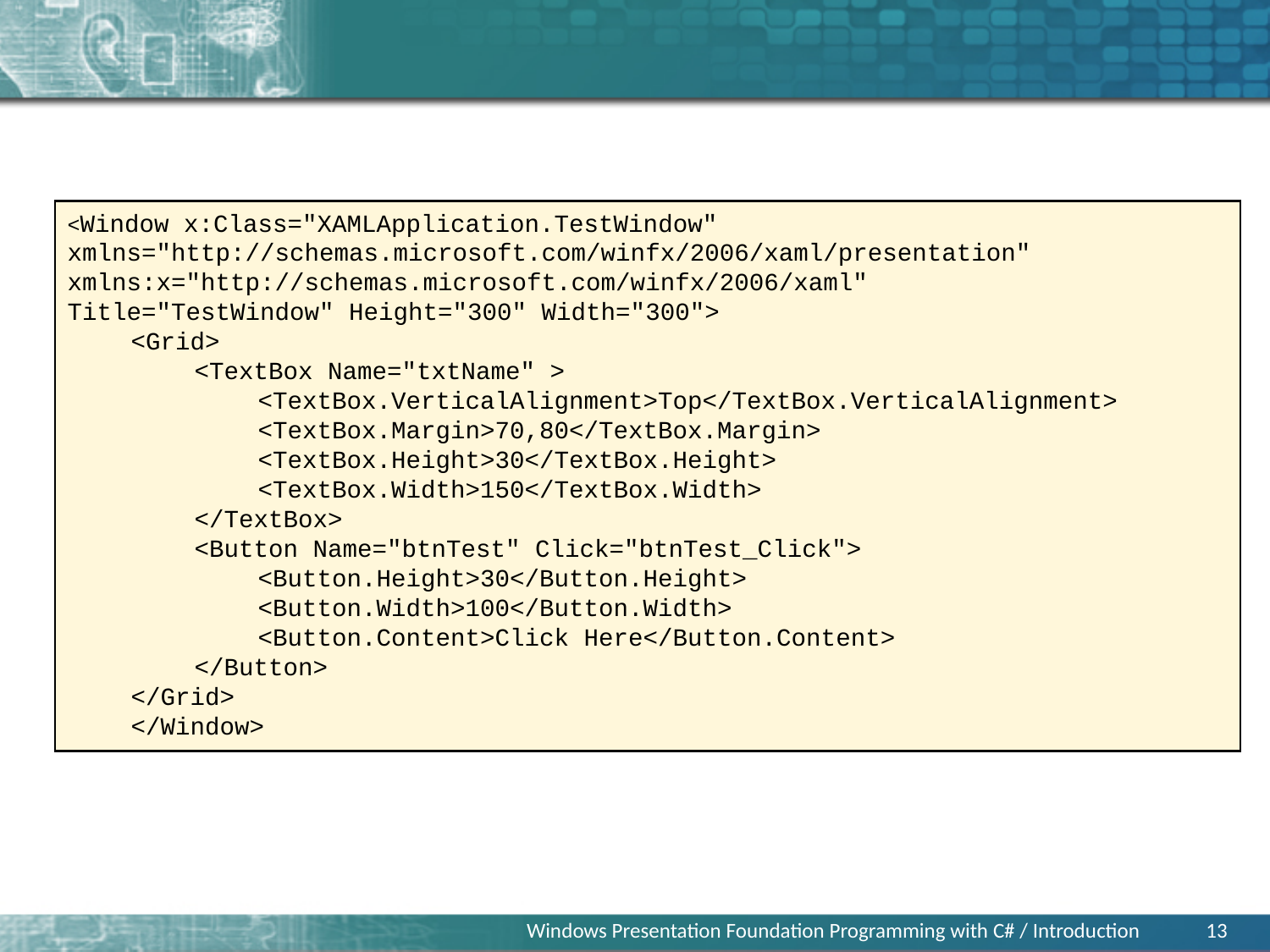

<Window x:Class="XAMLApplication.TestWindow"
xmlns="http://schemas.microsoft.com/winfx/2006/xaml/presentation"
xmlns:x="http://schemas.microsoft.com/winfx/2006/xaml"
Title="TestWindow" Height="300" Width="300">
<Grid>
<TextBox Name="txtName" >
<TextBox.VerticalAlignment>Top</TextBox.VerticalAlignment>
<TextBox.Margin>70,80</TextBox.Margin>
<TextBox.Height>30</TextBox.Height>
<TextBox.Width>150</TextBox.Width>
</TextBox>
<Button Name="btnTest" Click="btnTest_Click">
<Button.Height>30</Button.Height>
<Button.Width>100</Button.Width>
<Button.Content>Click Here</Button.Content>
</Button>
</Grid>
</Window>
Windows Presentation Foundation Programming with C# / Introduction
13